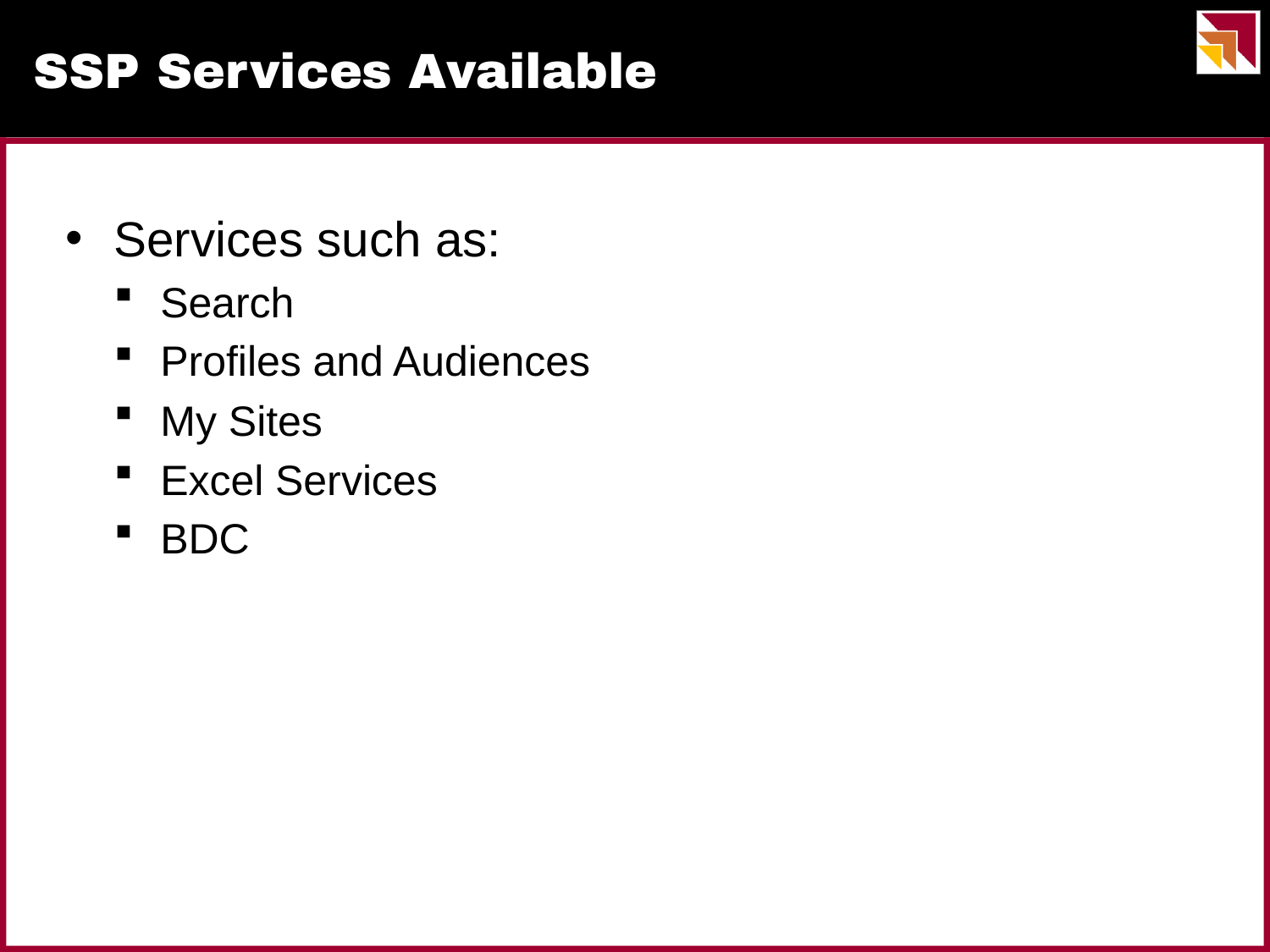

# SSP Services Available
Services such as:
Search
Profiles and Audiences
My Sites
Excel Services
BDC